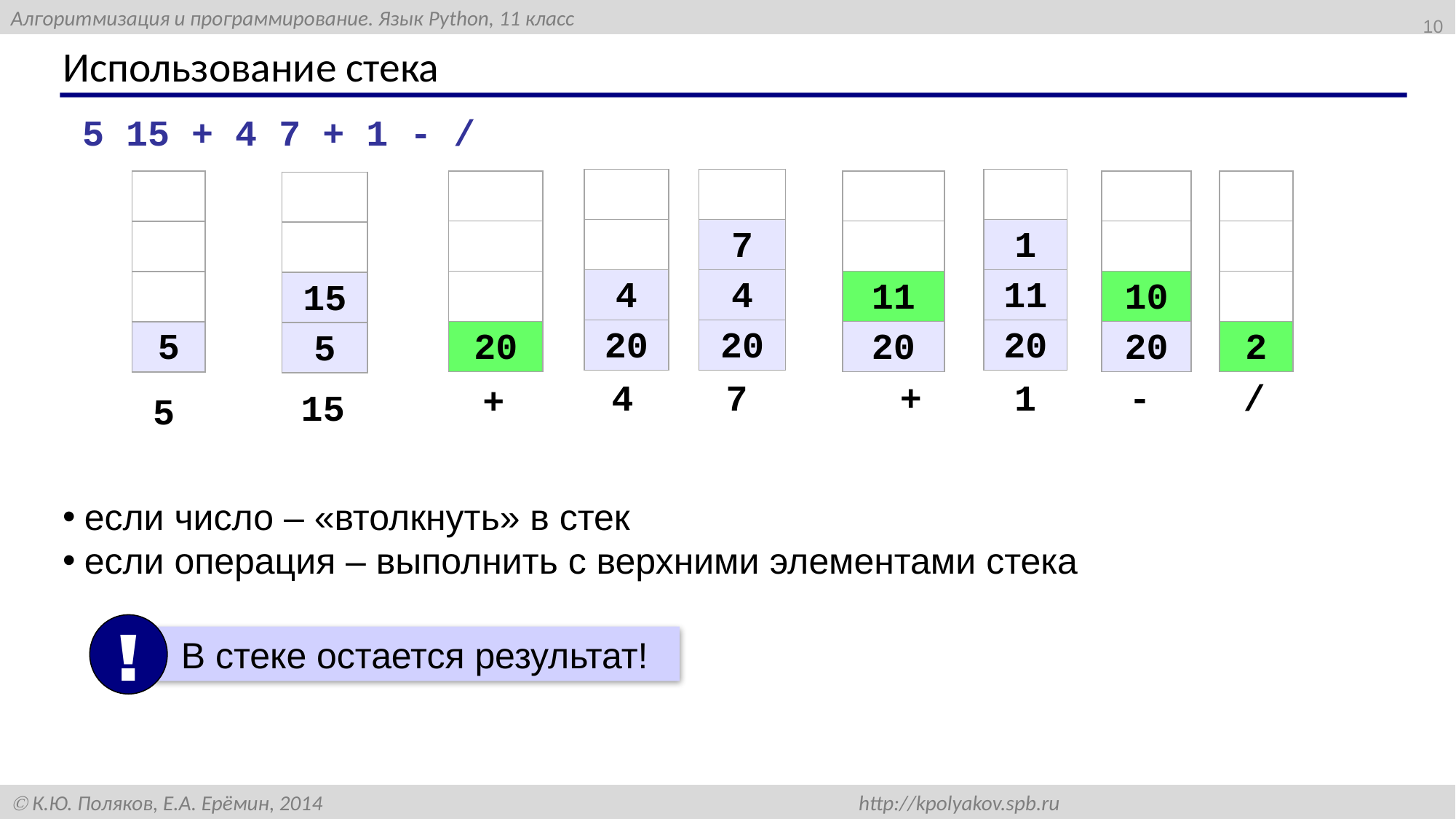

10
# Использование стека
5 15 + 4 7 + 1 - /
|  |
| --- |
| 1 |
| 11 |
| 20 |
|  |
| --- |
|  |
| 4 |
| 20 |
|  |
| --- |
| 7 |
| 4 |
| 20 |
|  |
| --- |
|  |
| 11 |
| 20 |
|  |
| --- |
|  |
| 10 |
| 20 |
|  |
| --- |
|  |
|  |
| 2 |
|  |
| --- |
|  |
|  |
| 20 |
|  |
| --- |
|  |
|  |
| 5 |
|  |
| --- |
|  |
| 15 |
| 5 |

4
7
+
1
-
/
+
15
5
если число – «втолкнуть» в стек
если операция – выполнить с верхними элементами стека
!
  В стеке остается результат!